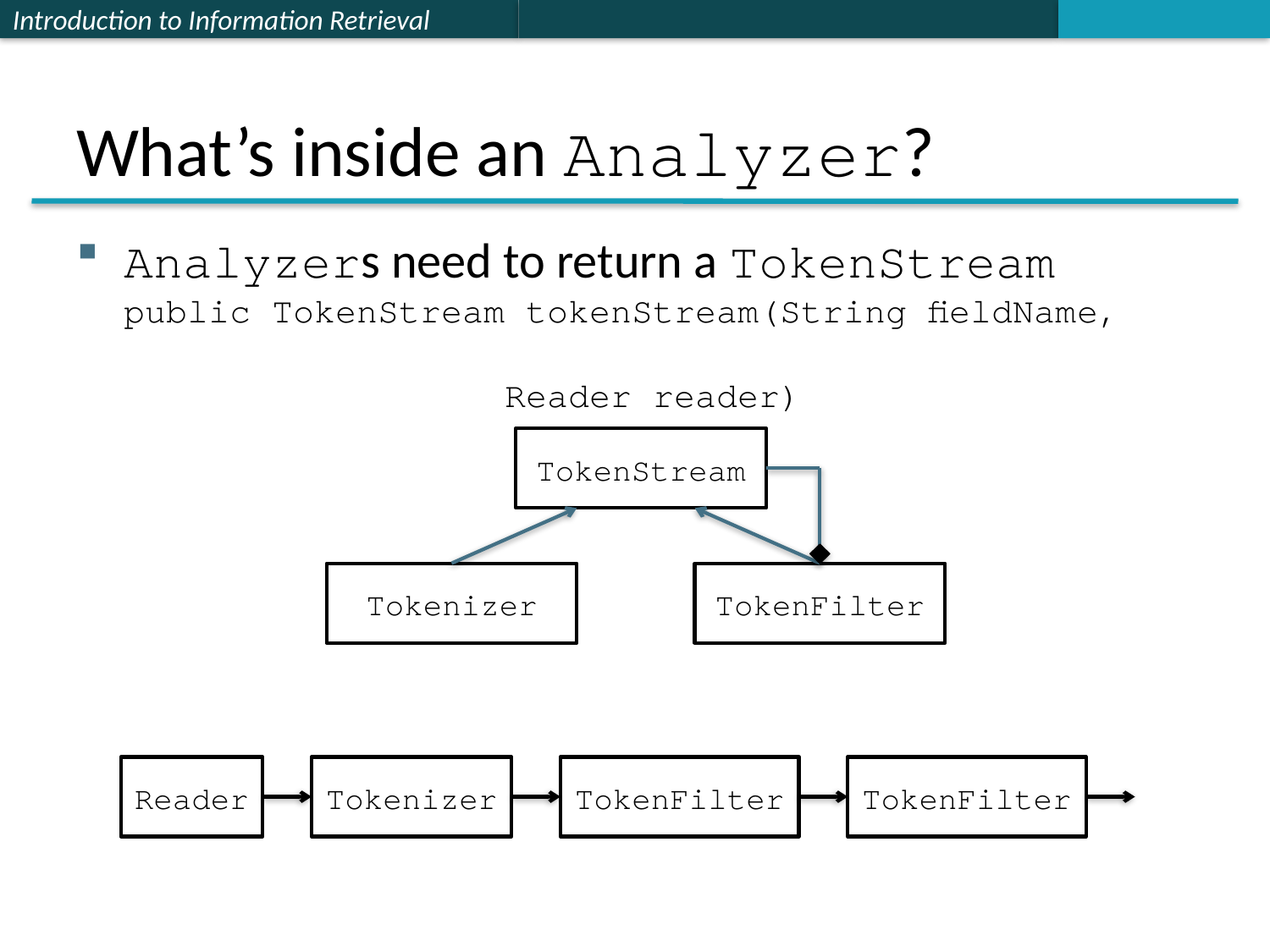

# What’s inside an Analyzer?
Analyzers need to return a TokenStream
public TokenStream tokenStream(String fieldName,
											Reader reader)
TokenStream

Tokenizer
TokenFilter
Reader
Tokenizer
TokenFilter
TokenFilter